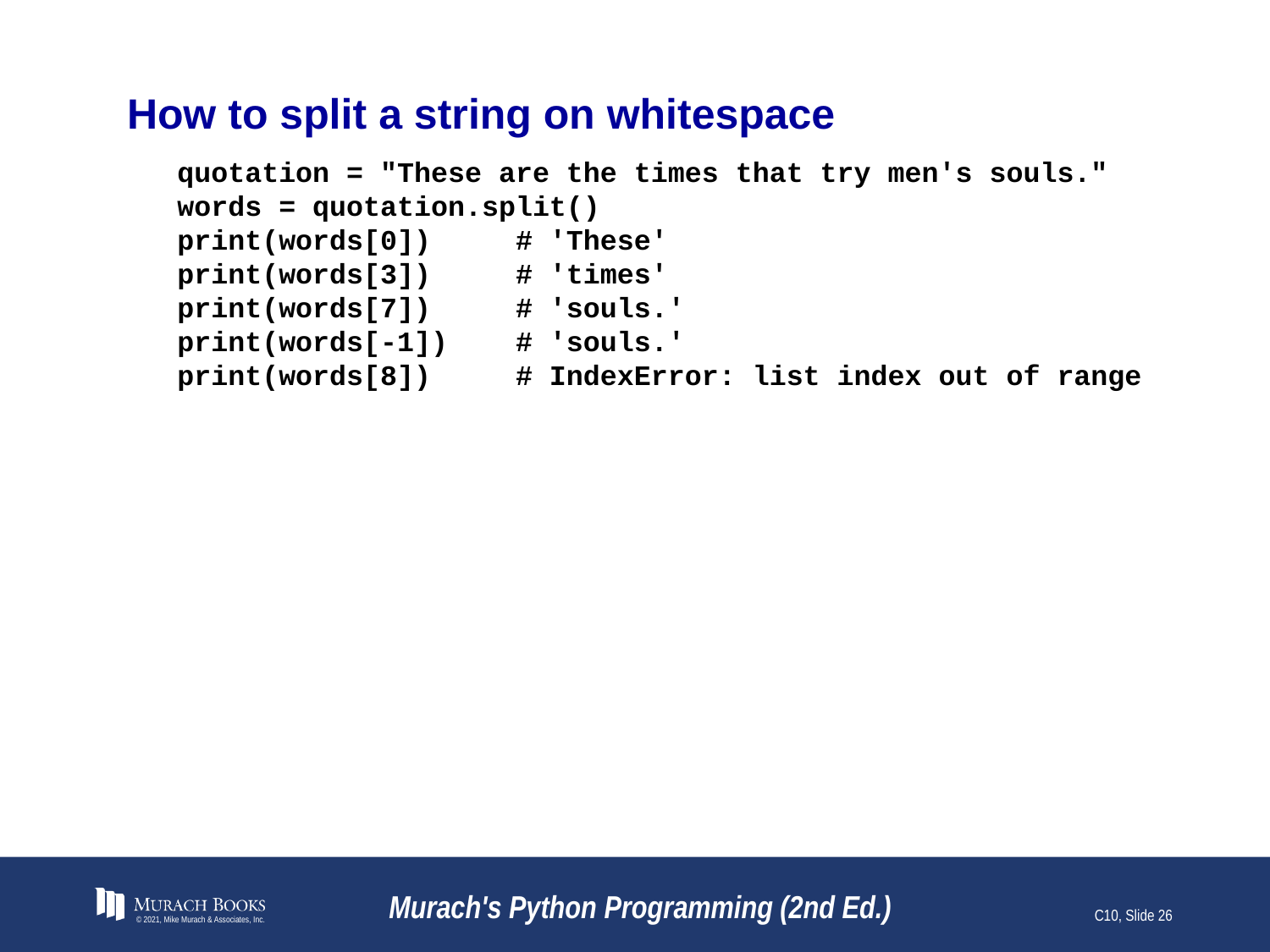

# How to split a string on whitespace
quotation = "These are the times that try men's souls."
words = quotation.split()
print(words[0])     # 'These'
print(words[3])     # 'times'
print(words[7])     # 'souls.'
print(words[-1])    # 'souls.'
print(words[8])     # IndexError: list index out of range

© 2021, Mike Murach & Associates, Inc.
Murach's Python Programming (2nd Ed.)

C10, Slide 26